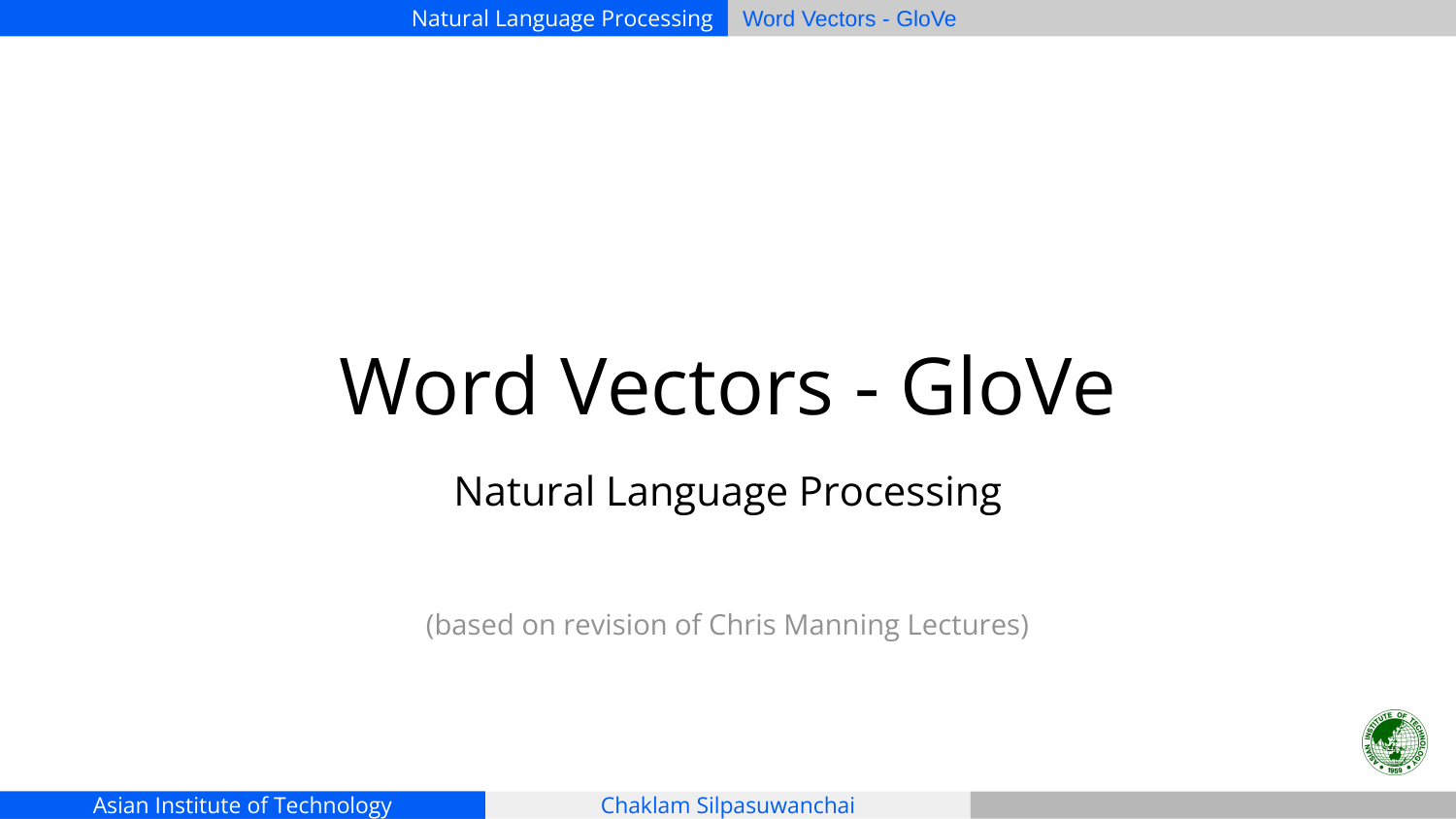

# Word Vectors - GloVe
Natural Language Processing

(based on revision of Chris Manning Lectures)